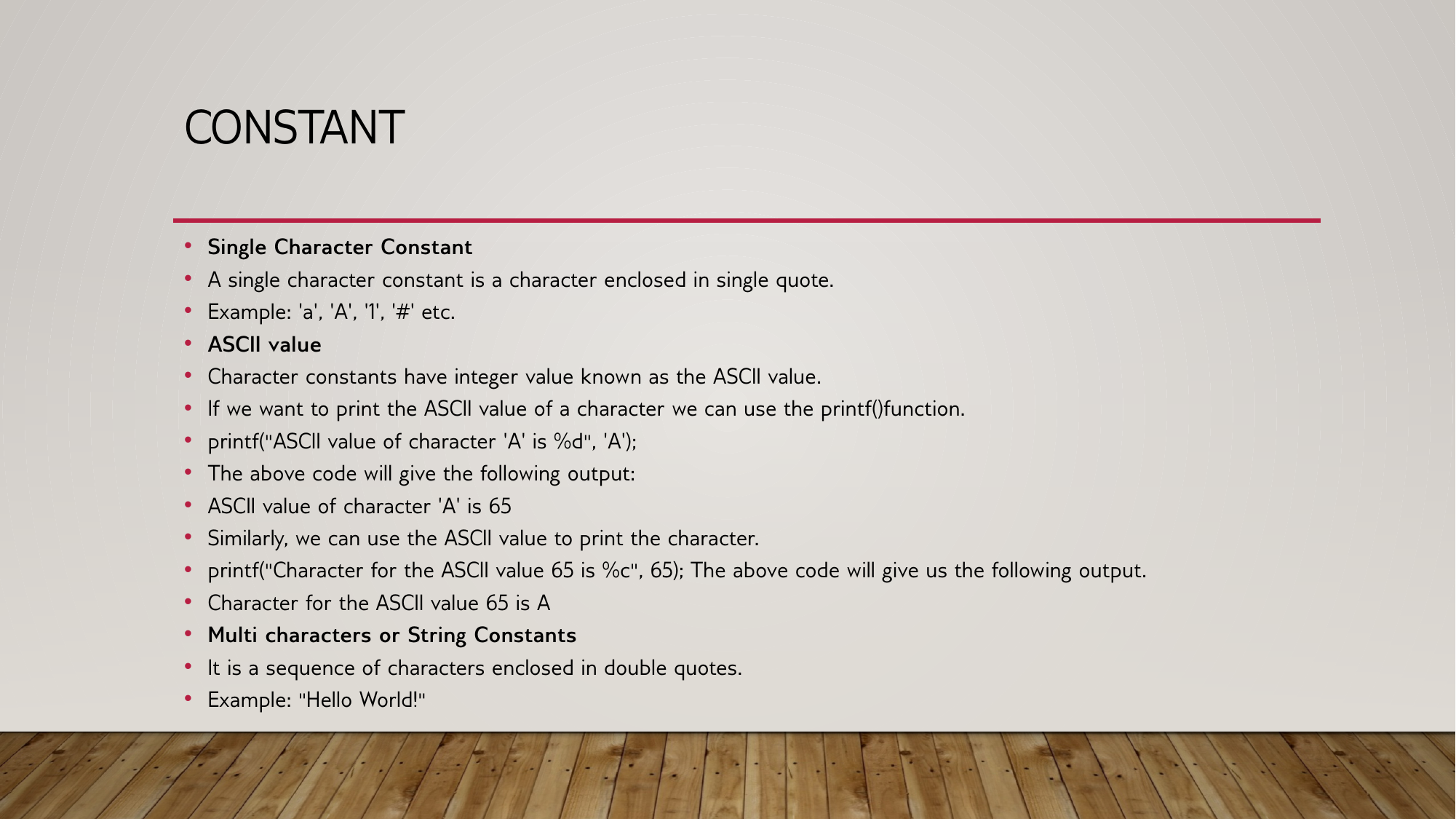

# constant
Single Character Constant
A single character constant is a character enclosed in single quote.
Example: 'a', 'A', '1', '#' etc.
ASCII value
Character constants have integer value known as the ASCII value.
If we want to print the ASCII value of a character we can use the printf()function.
printf("ASCII value of character 'A' is %d", 'A');
The above code will give the following output:
ASCII value of character 'A' is 65
Similarly, we can use the ASCII value to print the character.
printf("Character for the ASCII value 65 is %c", 65); The above code will give us the following output.
Character for the ASCII value 65 is A
Multi characters or String Constants
It is a sequence of characters enclosed in double quotes.
Example: "Hello World!"